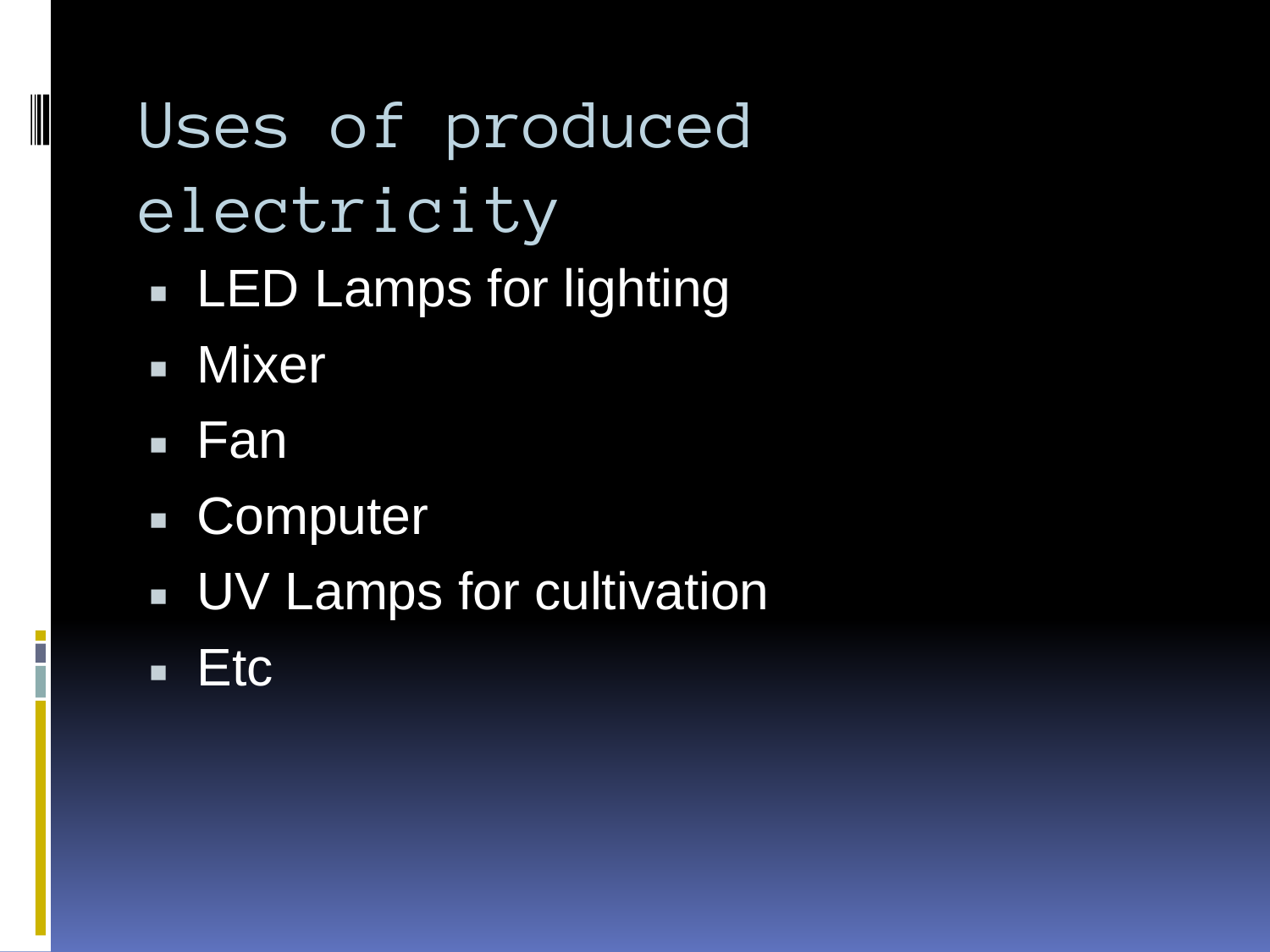

# Uses of produced electricity
LED Lamps for lighting
Mixer
Fan
Computer
UV Lamps for cultivation
Etc